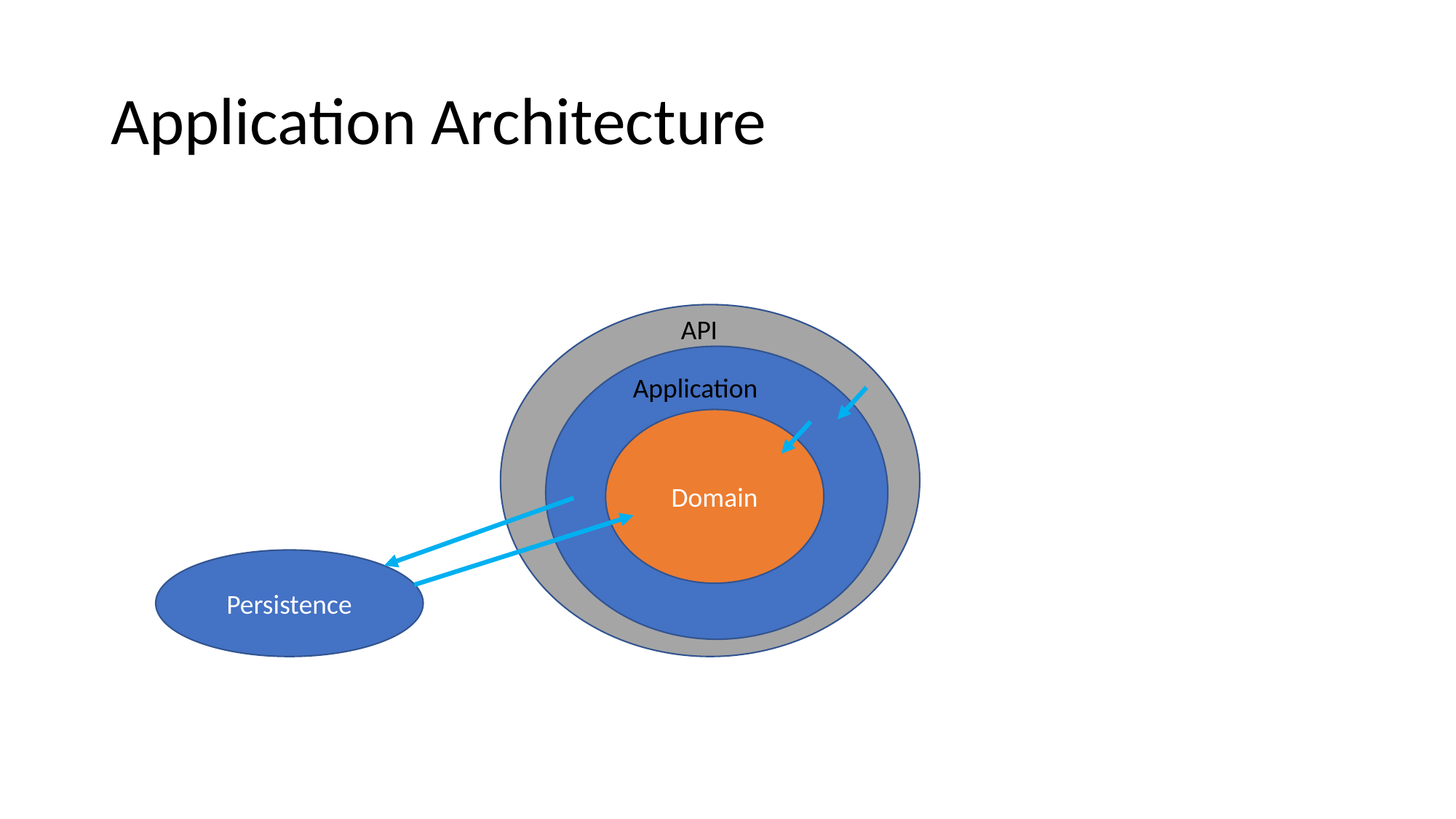

# Application Architecture

API

Application
Domain
Persistence